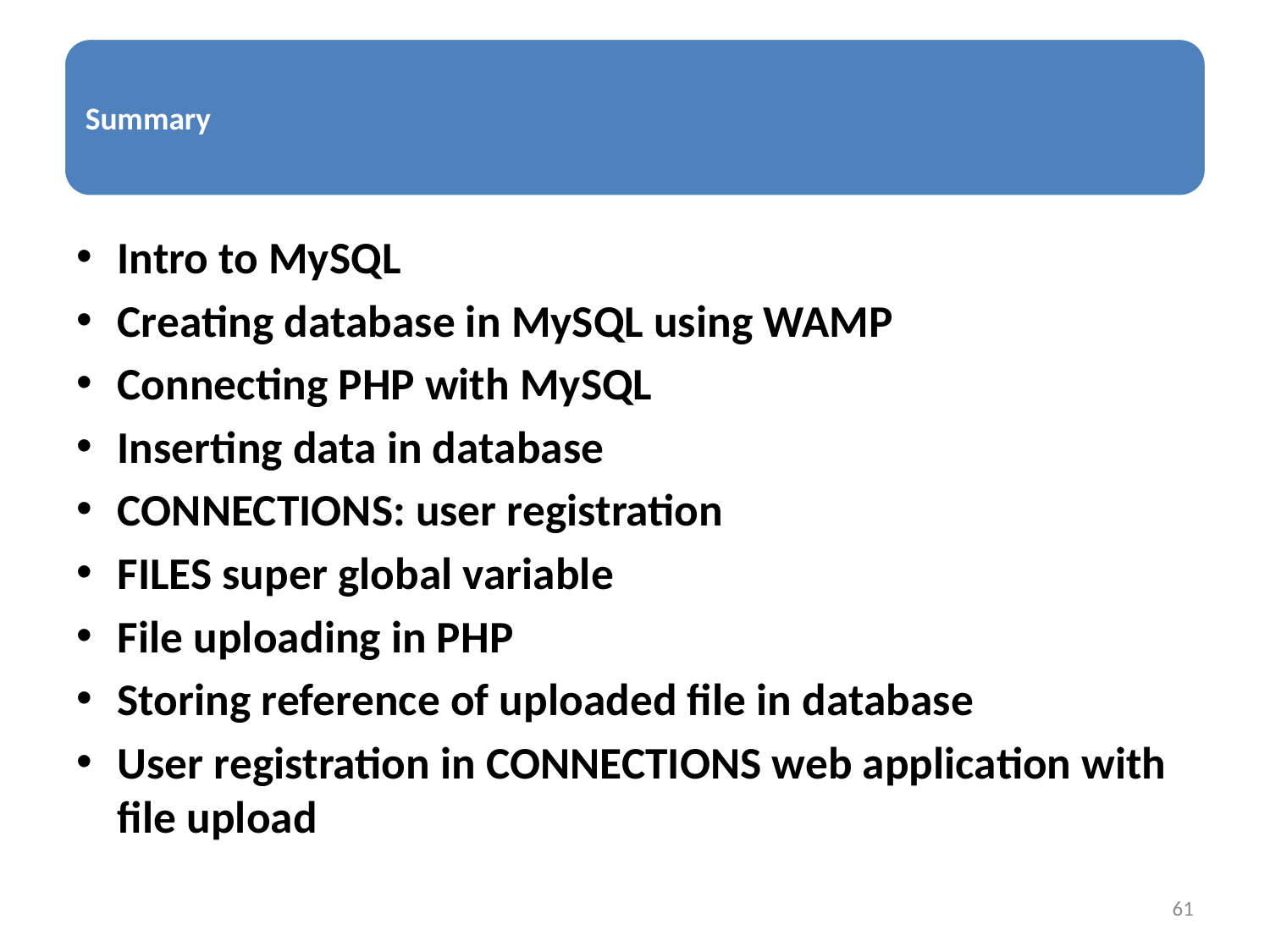

Summary
Intro to MySQL
Creating database in MySQL using WAMP
Connecting PHP with MySQL
Inserting data in database
CONNECTIONS: user registration
FILES super global variable
File uploading in PHP
Storing reference of uploaded file in database
User registration in CONNECTIONS web application with file upload

61